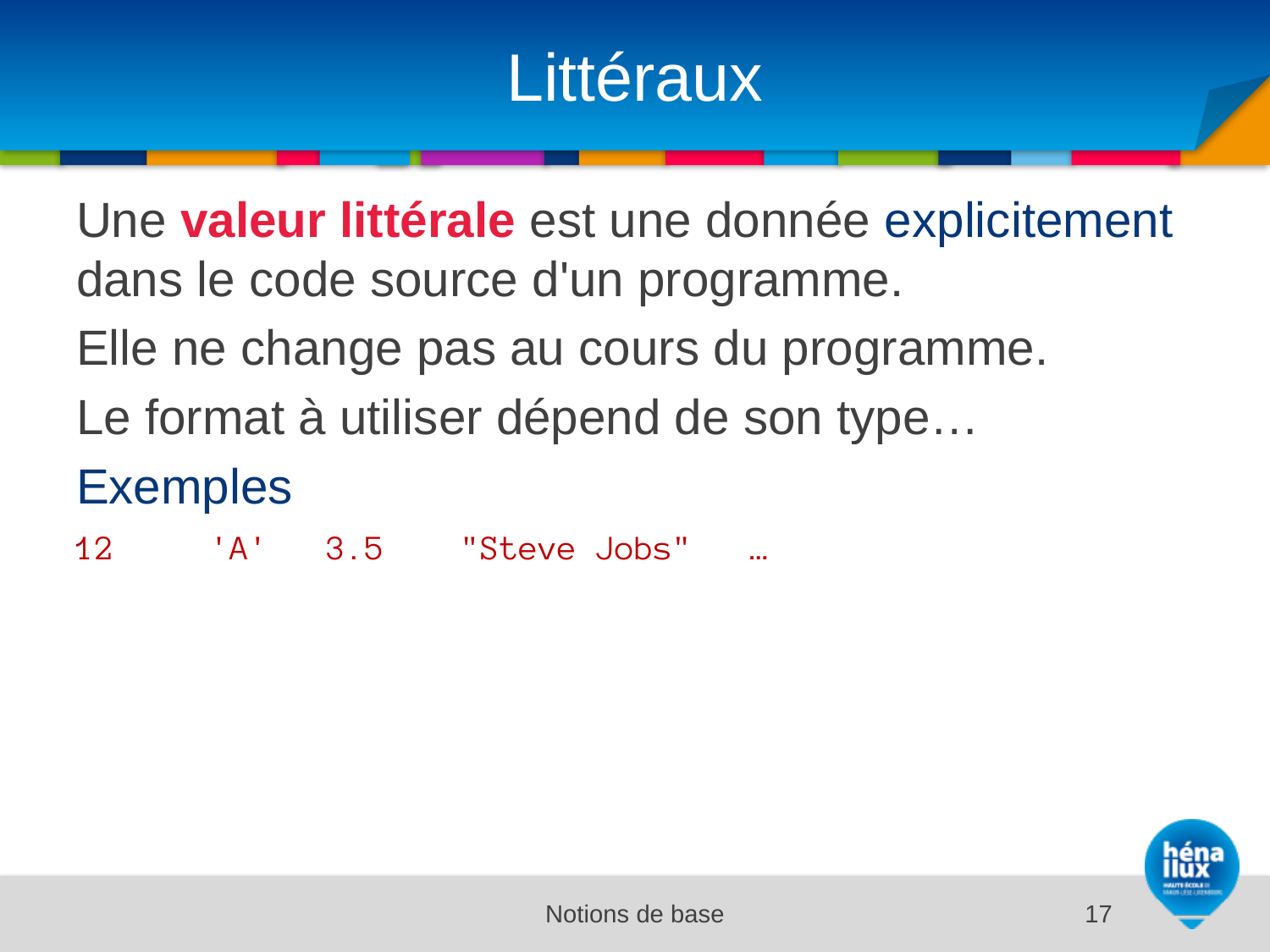

# Littéraux
Une valeur littérale est une donnée explicitement dans le code source d'un programme.
Elle ne change pas au cours du programme.
Le format à utiliser dépend de son type…
Exemples
12     'A'   3.5    "Steve Jobs"   …

Notions de base
17